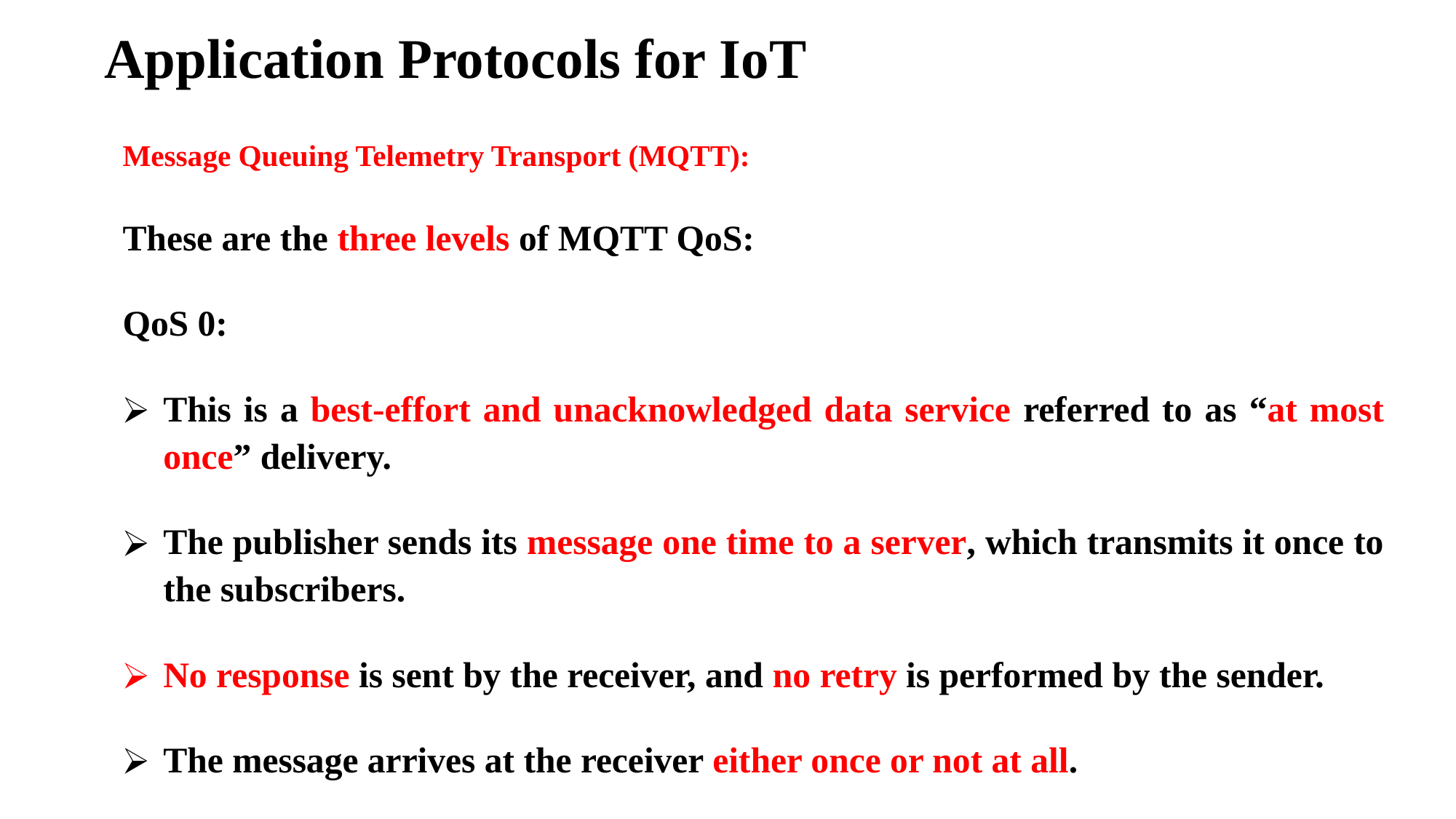

# Application Protocols for IoT
Message Queuing Telemetry Transport (MQTT):
These are the three levels of MQTT QoS:
QoS 0:
This is a best-effort and unacknowledged data service referred to as “at most once” delivery.
The publisher sends its message one time to a server, which transmits it once to the subscribers.
No response is sent by the receiver, and no retry is performed by the sender.
The message arrives at the receiver either once or not at all.